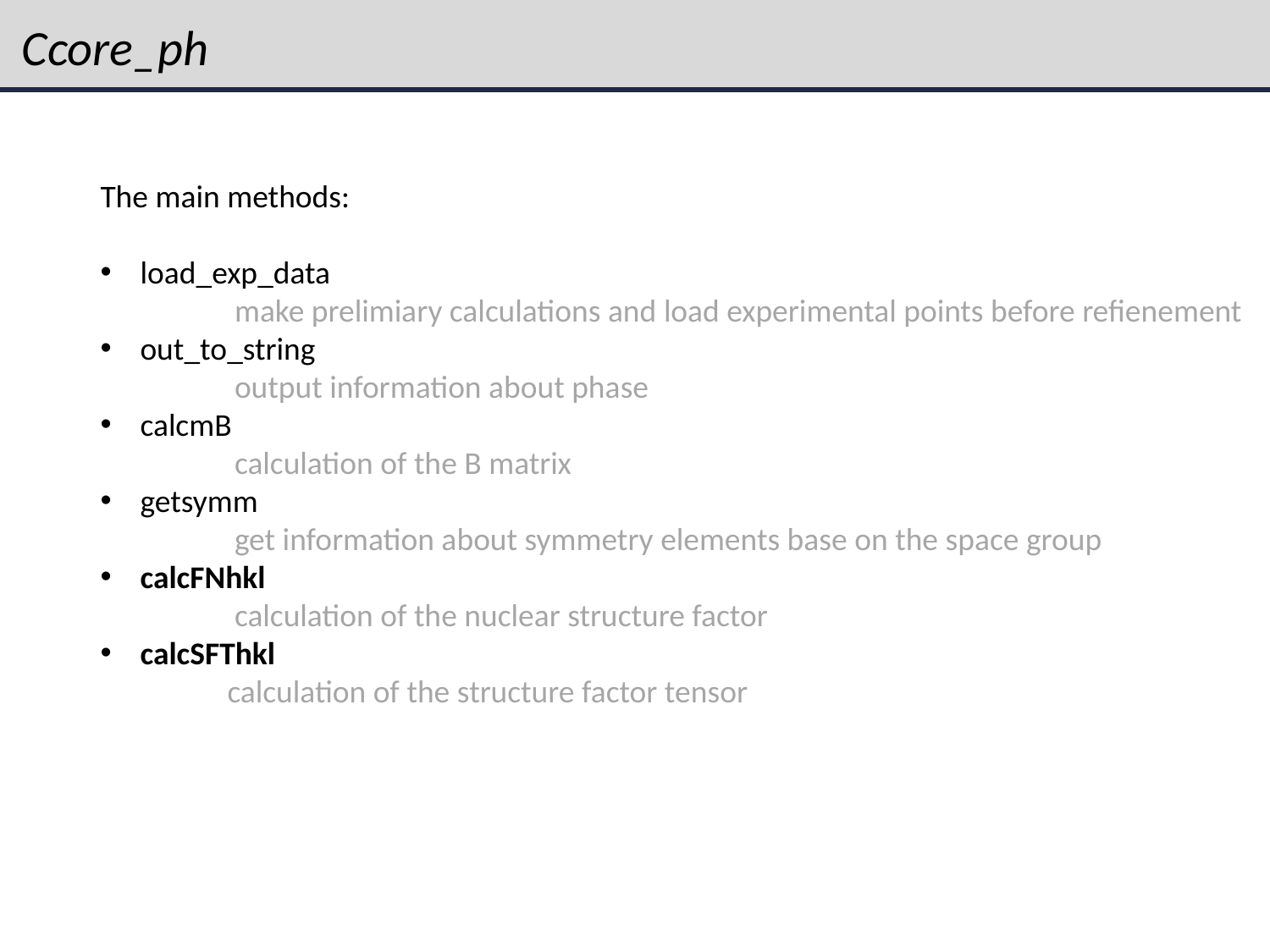

# Ccore_ph
The main methods:

load_exp_data
	 make prelimiary calculations and load experimental points before refienement
out_to_string
	 output information about phase
calcmB
	 calculation of the B matrix
getsymm
	 get information about symmetry elements base on the space group
calcFNhkl
	 calculation of the nuclear structure factor
calcSFThkl
	calculation of the structure factor tensor